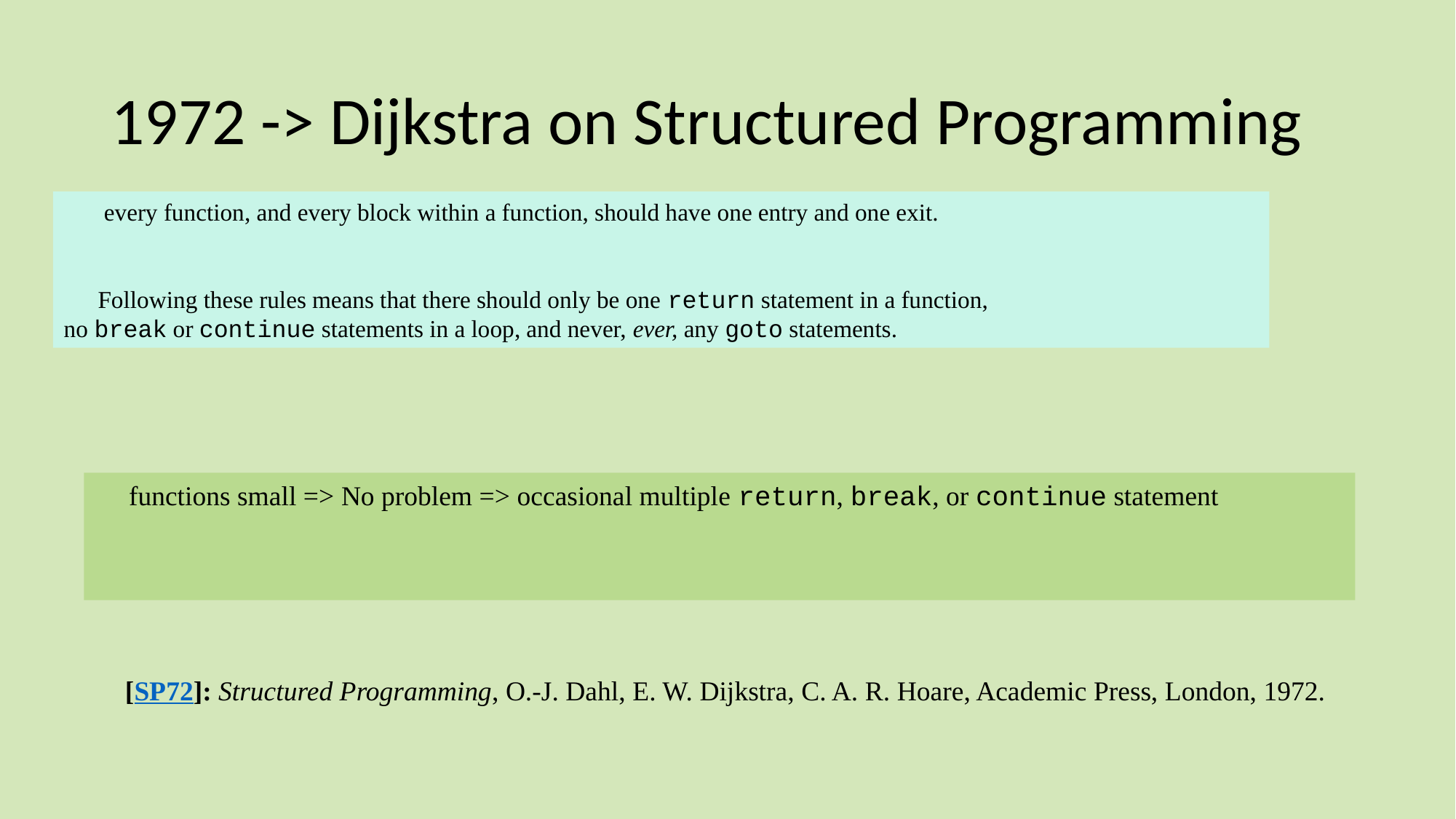

# 1972 -> Dijkstra on Structured Programming
 every function, and every block within a function, should have one entry and one exit.

Following these rules means that there should only be one return statement in a function, no break or continue statements in a loop, and never, ever, any goto statements.
functions small => No problem => occasional multiple return, break, or continue statement

[SP72]: Structured Programming, O.-J. Dahl, E. W. Dijkstra, C. A. R. Hoare, Academic Press, London, 1972.